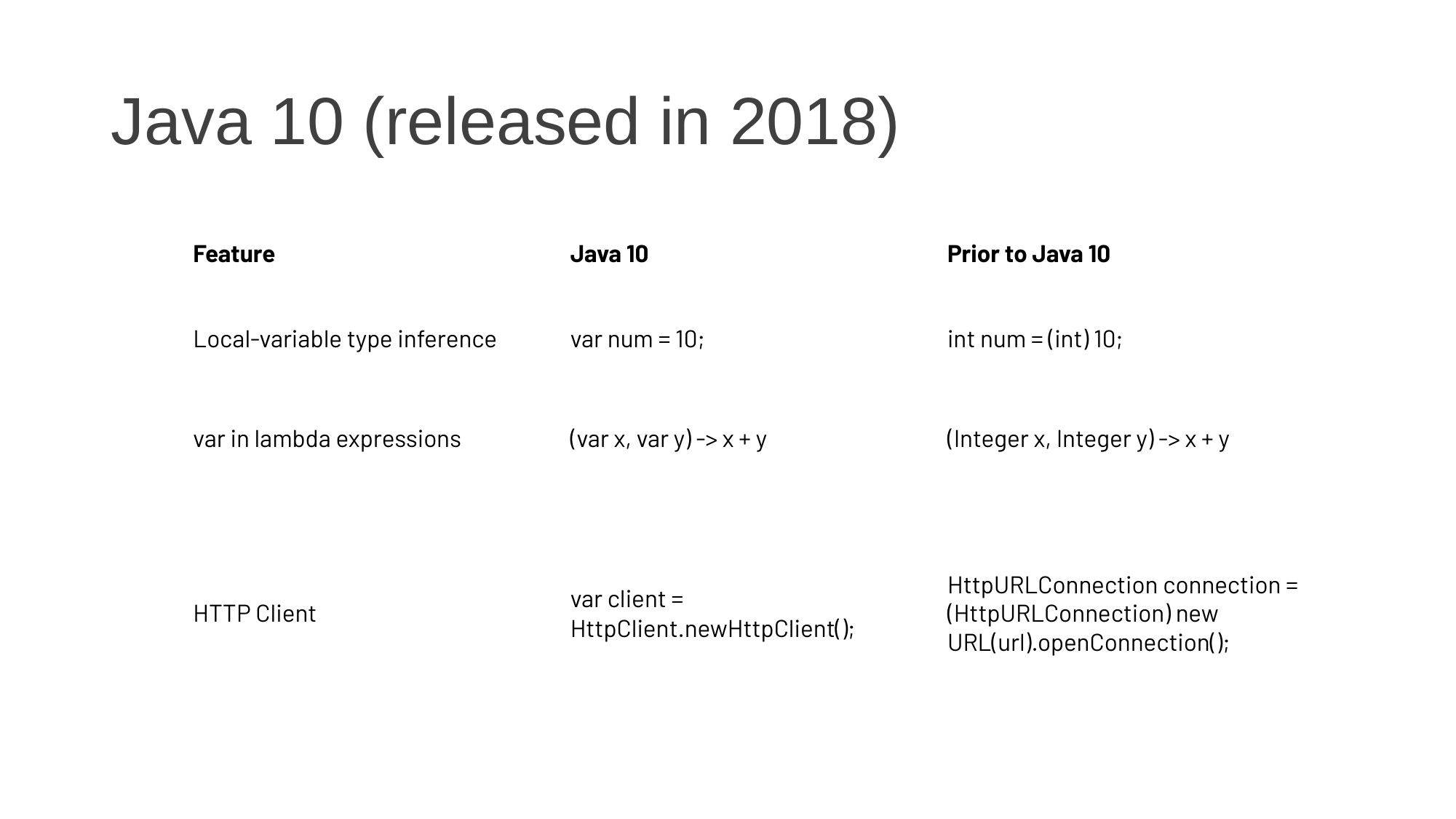

# Java 10 (released in 2018)
| Feature | Java 10 | Prior to Java 10 |
| --- | --- | --- |
| Local-variable type inference | var num = 10; | int num = (int) 10; |
| var in lambda expressions | (var x, var y) -> x + y | (Integer x, Integer y) -> x + y |
| HTTP Client | var client = HttpClient.newHttpClient(); | HttpURLConnection connection = (HttpURLConnection) new URL(url).openConnection(); |